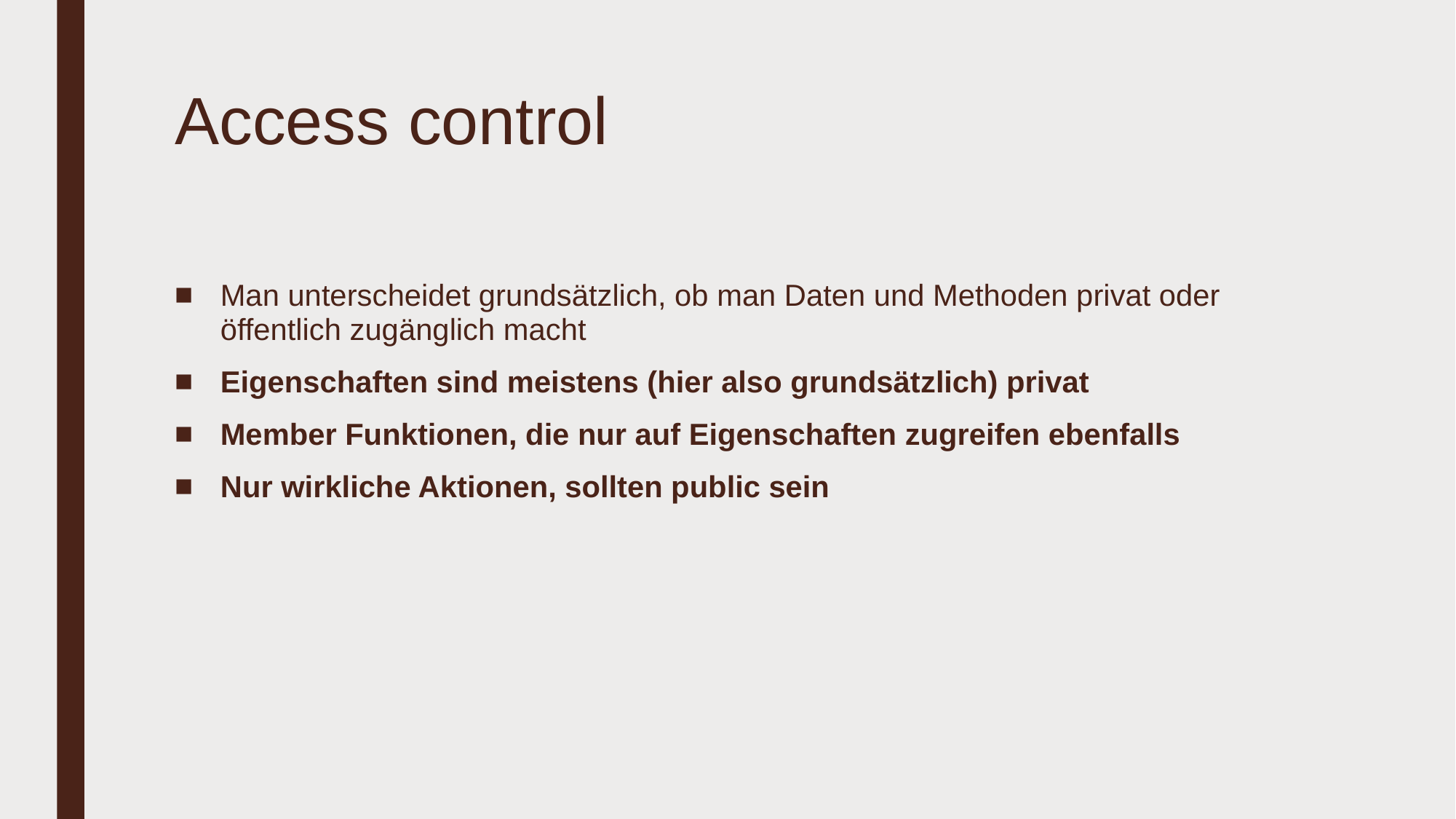

# Access control
Man unterscheidet grundsätzlich, ob man Daten und Methoden privat oder öffentlich zugänglich macht
Eigenschaften sind meistens (hier also grundsätzlich) privat
Member Funktionen, die nur auf Eigenschaften zugreifen ebenfalls
Nur wirkliche Aktionen, sollten public sein